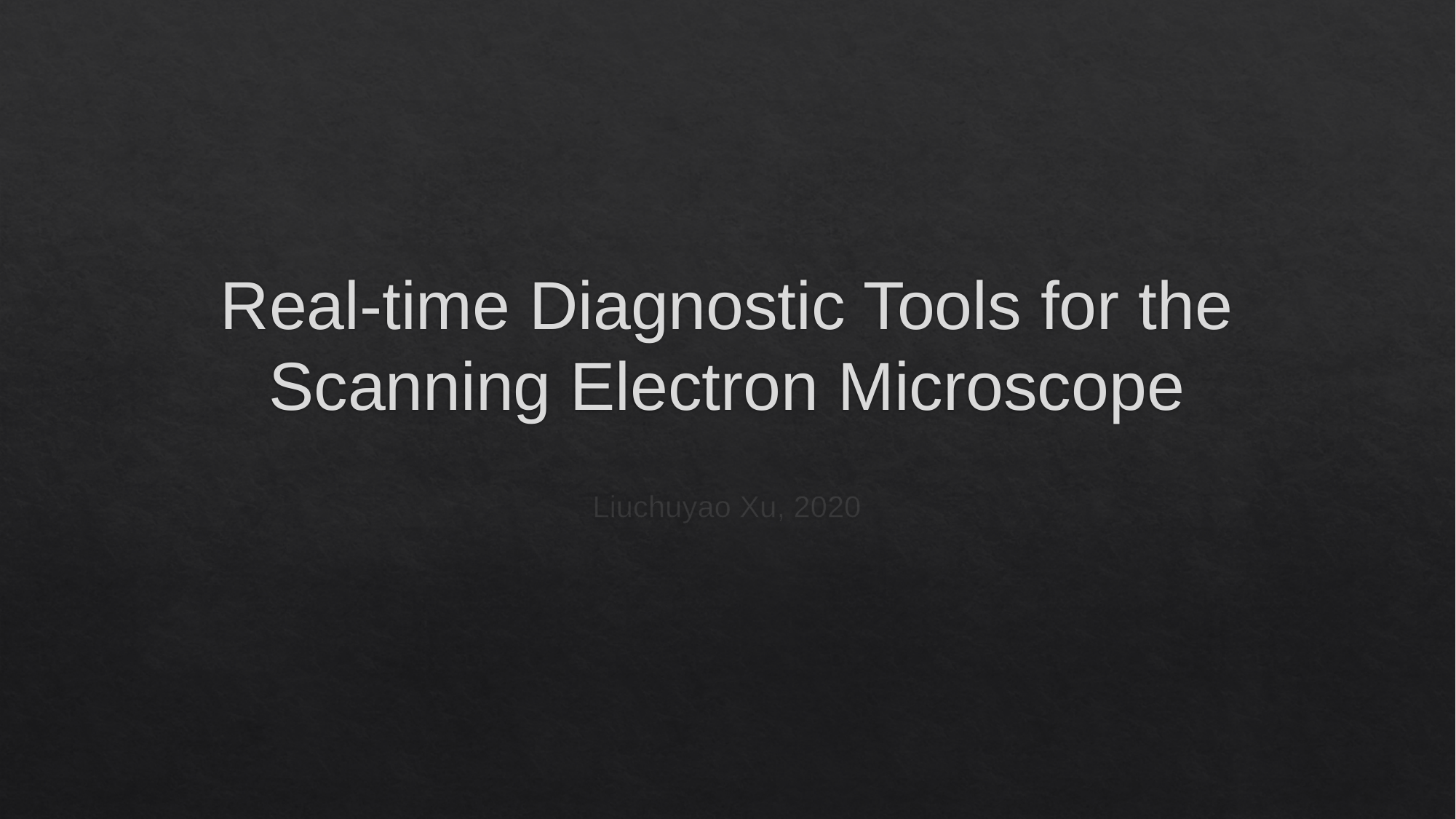

# Real-time Diagnostic Tools for the Scanning Electron Microscope

Liuchuyao Xu, 2020